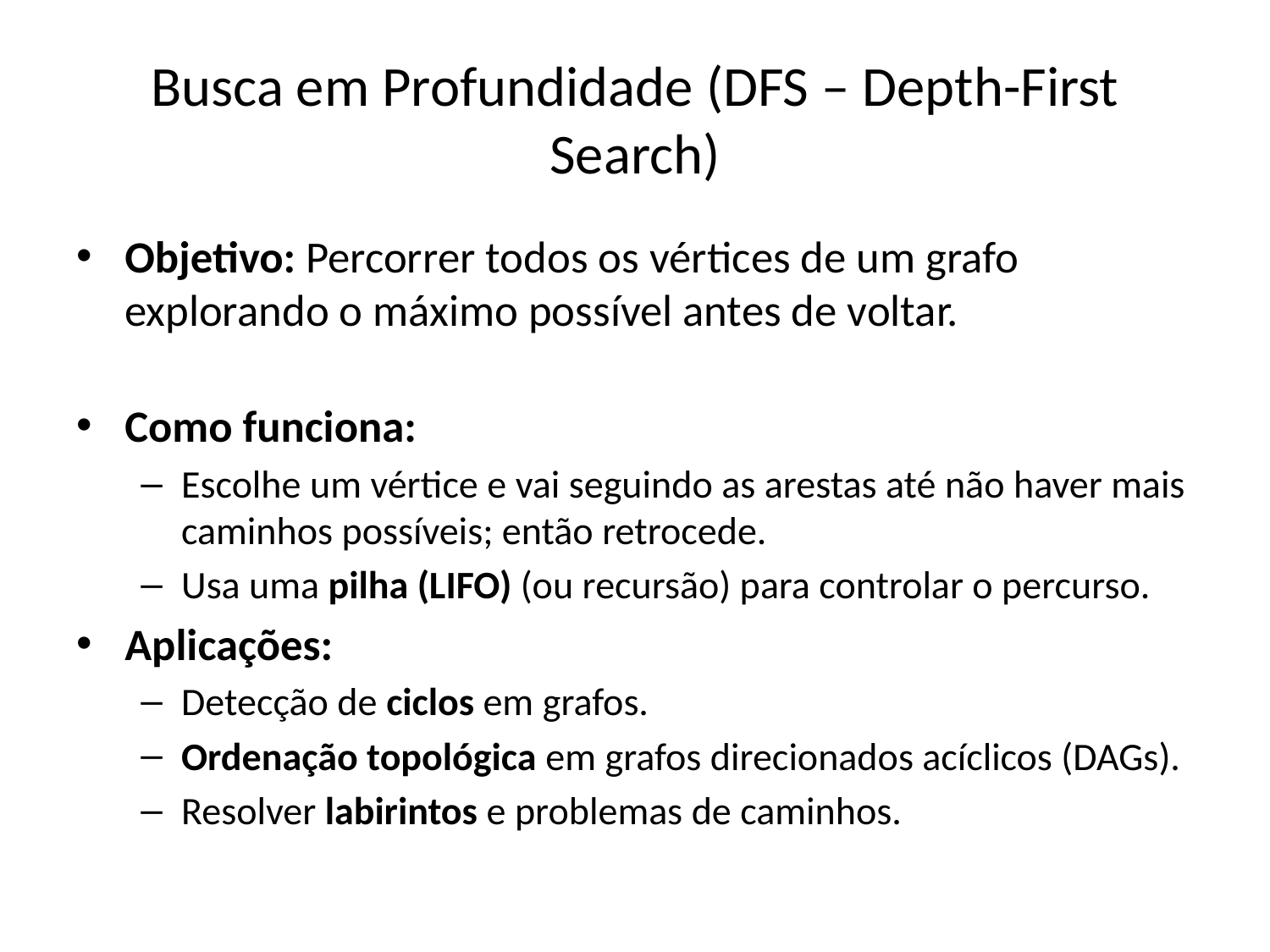

# Busca em Profundidade (DFS – Depth-First Search)
Objetivo: Percorrer todos os vértices de um grafo explorando o máximo possível antes de voltar.
Como funciona:
Escolhe um vértice e vai seguindo as arestas até não haver mais caminhos possíveis; então retrocede.
Usa uma pilha (LIFO) (ou recursão) para controlar o percurso.
Aplicações:
Detecção de ciclos em grafos.
Ordenação topológica em grafos direcionados acíclicos (DAGs).
Resolver labirintos e problemas de caminhos.